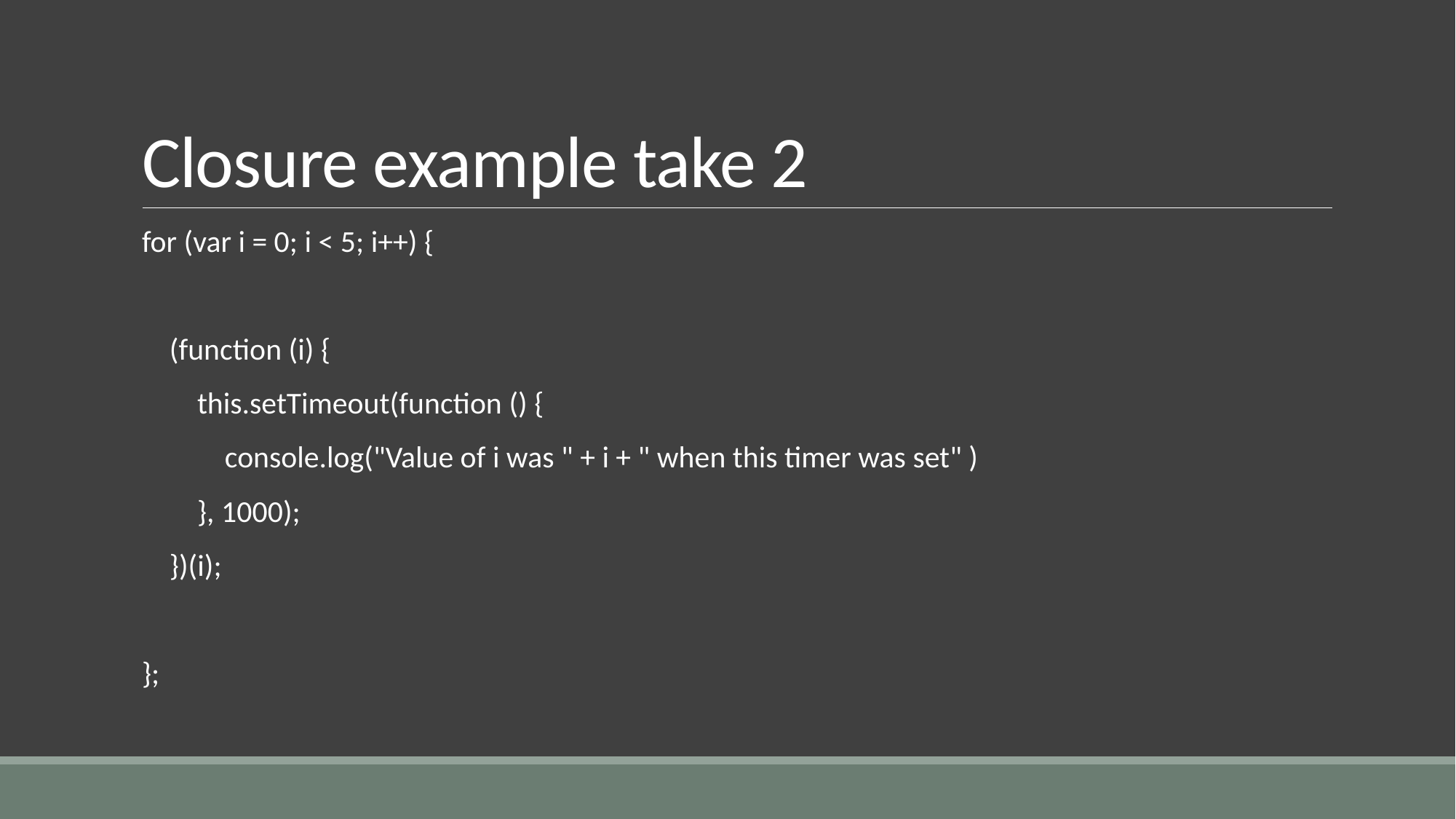

# Closure example take 2
for (var i = 0; i < 5; i++) {

    (function (i) {
        this.setTimeout(function () {
            console.log("Value of i was " + i + " when this timer was set" )
        }, 1000);
    })(i);

};